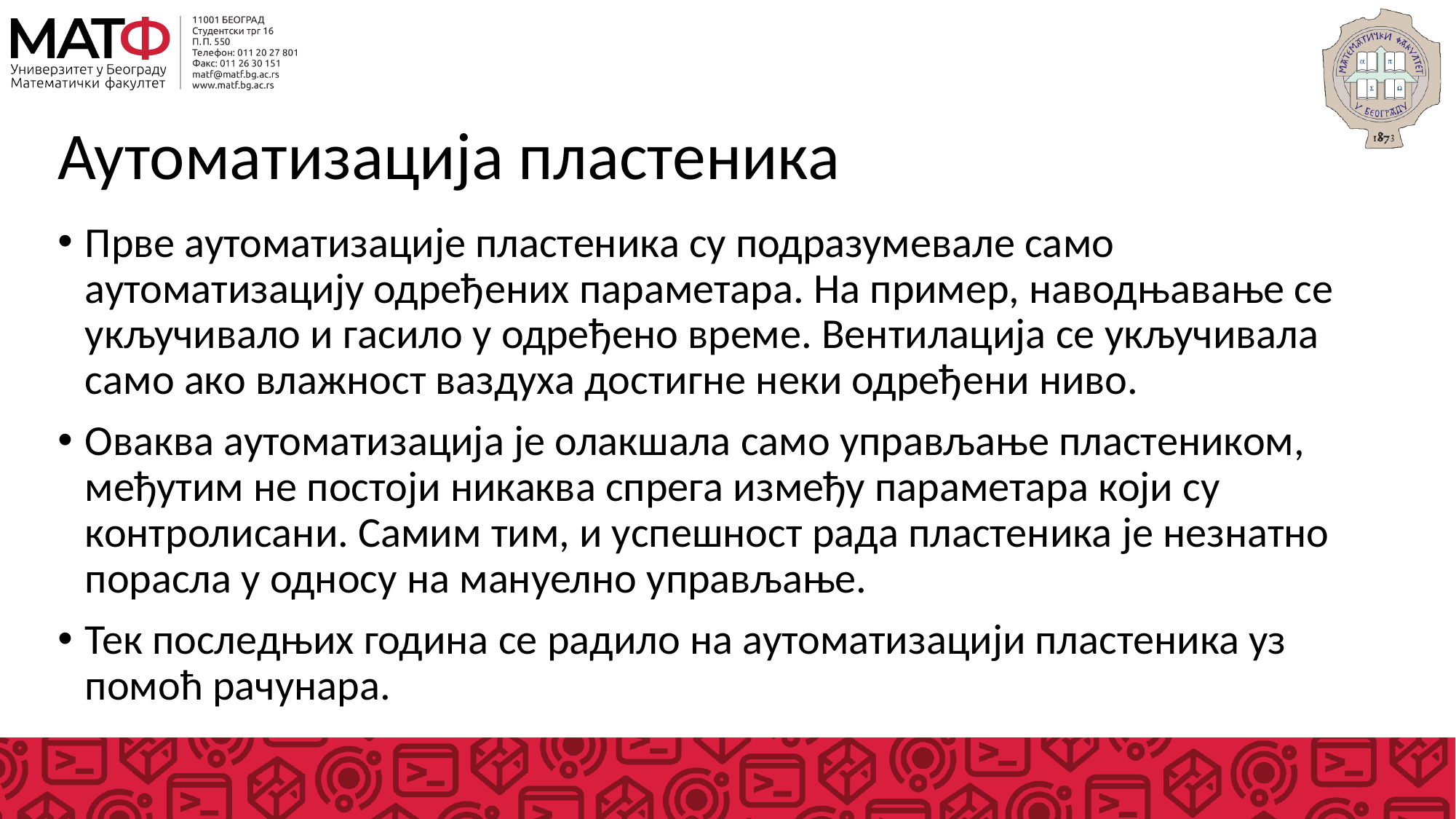

# Аутоматизација пластеника
Прве аутоматизације пластеника су подразумевале само аутоматизацију одређених параметара. На пример, наводњавање се укључивало и гасило у одређено време. Вентилација се укључивала само ако влажност ваздуха достигне неки одређени ниво.
Оваква аутоматизација је олакшала само управљање пластеником, међутим не постоји никаква спрега између параметара који су контролисани. Самим тим, и успешност рада пластеника је незнатно порасла у односу на мануелно управљање.
Тек последњих година се радило на аутоматизацији пластеника уз помоћ рачунара.